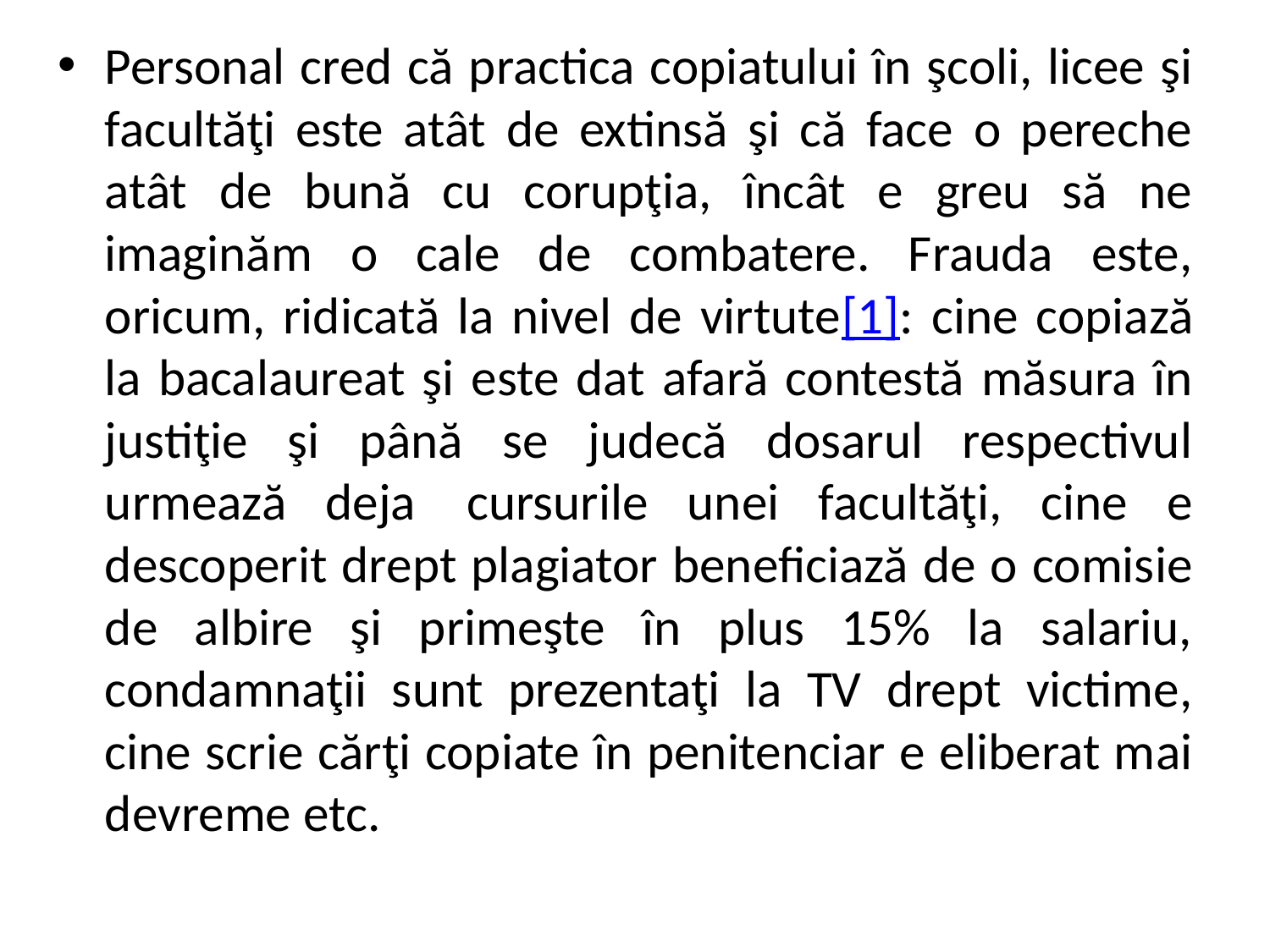

Personal cred că practica copiatului în şcoli, licee şi facultăţi este atât de extinsă şi că face o pereche atât de bună cu corupţia, încât e greu să ne imaginăm o cale de combatere. Frauda este, oricum, ridicată la nivel de virtute[1]: cine copiază la bacalaureat şi este dat afară contestă măsura în justiţie şi până se judecă dosarul respectivul urmează deja  cursurile unei facultăţi, cine e descoperit drept plagiator beneficiază de o comisie de albire şi primeşte în plus 15% la salariu, condamnaţii sunt prezentaţi la TV drept victime, cine scrie cărţi copiate în penitenciar e eliberat mai devreme etc.